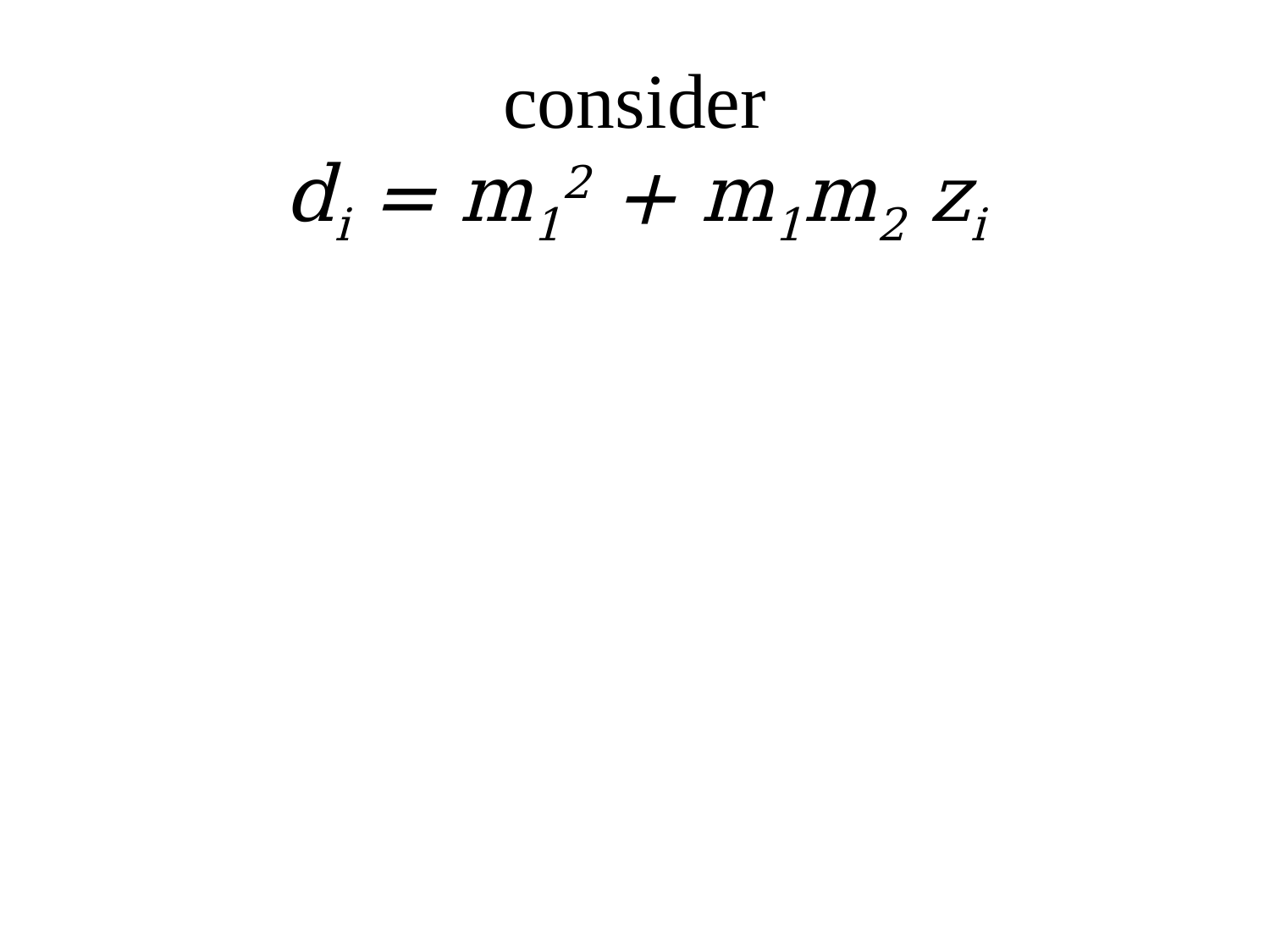

consider
di = m12 + m1m2 zi